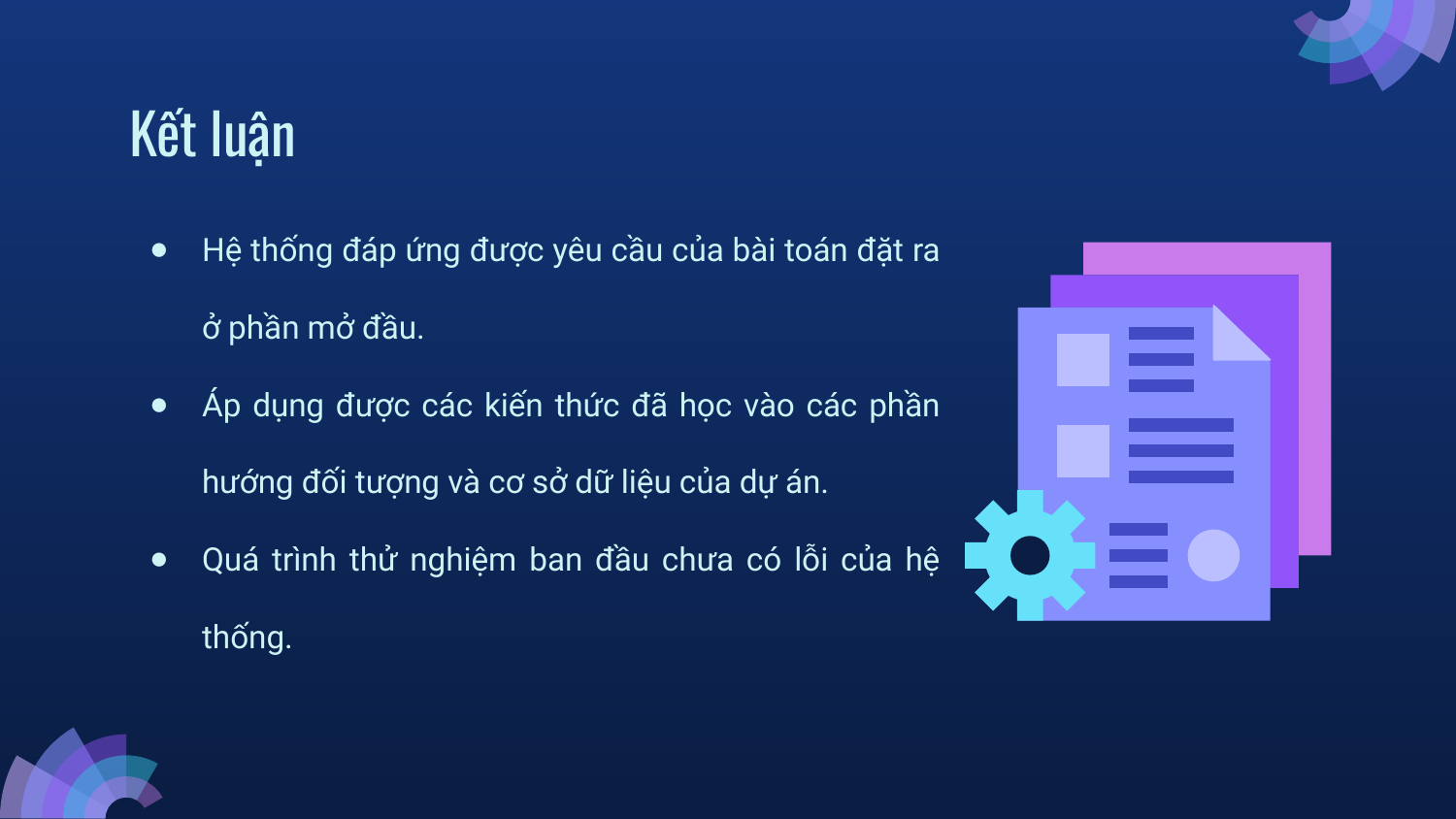

# Kết luận
Hệ thống đáp ứng được yêu cầu của bài toán đặt ra ở phần mở đầu.
Áp dụng được các kiến thức đã học vào các phần hướng đối tượng và cơ sở dữ liệu của dự án.
Quá trình thử nghiệm ban đầu chưa có lỗi của hệ thống.